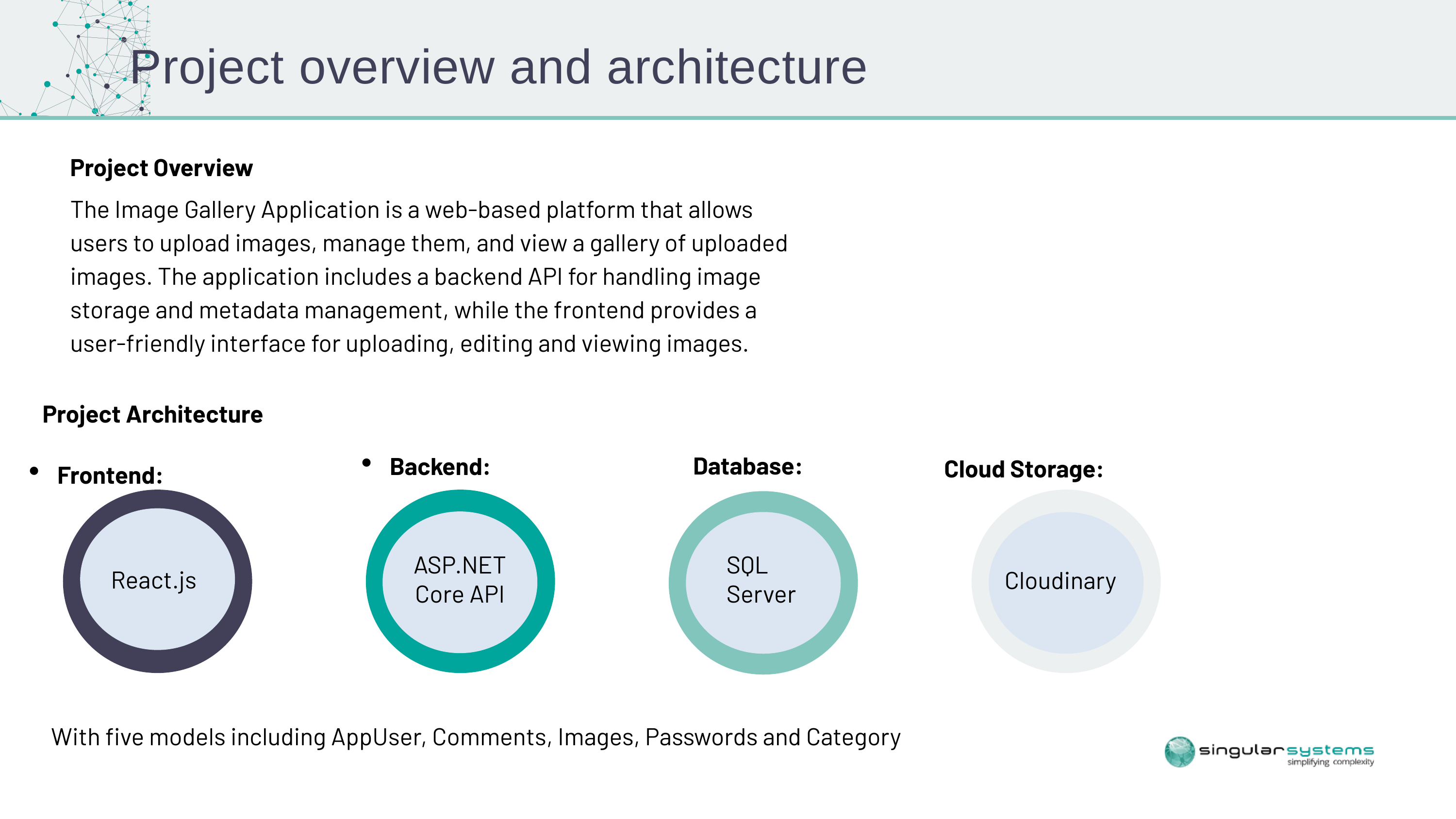

Project overview and architecture

Project Overview
The Image Gallery Application is a web-based platform that allows users to upload images, manage them, and view a gallery of uploaded images. The application includes a backend API for handling image storage and metadata management, while the frontend provides a user-friendly interface for uploading, editing and viewing images.
Project Architecture
Backend:
Database:
Cloud Storage:
Frontend:

ASP.NET Core API
SQL Server
Cloudinary
React.js
With five models including AppUser, Comments, Images, Passwords and Category